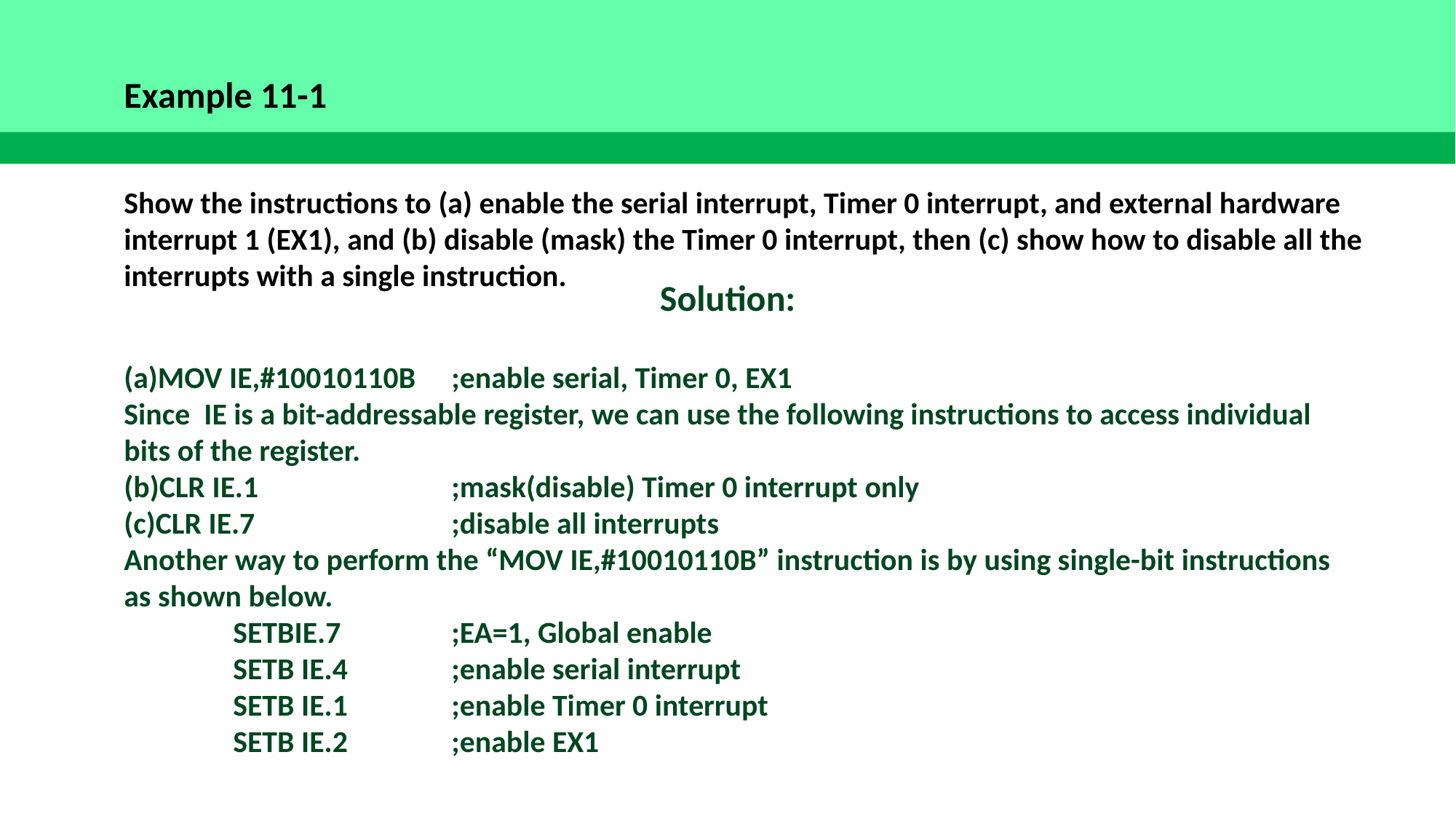

Example 11-1
Show the instructions to (a) enable the serial interrupt, Timer 0 interrupt, and external hardware interrupt 1 (EX1), and (b) disable (mask) the Timer 0 interrupt, then (c) show how to disable all the interrupts with a single instruction.
Solution:
(a)MOV IE,#10010110B	;enable serial, Timer 0, EX1
Since  IE is a bit-addressable register, we can use the following instructions to access individual bits of the register.
(b)CLR IE.1		;mask(disable) Timer 0 interrupt only
(c)CLR IE.7		;disable all interrupts
Another way to perform the “MOV IE,#10010110B” instruction is by using single-bit instructions as shown below.
	SETBIE.7		;EA=1, Global enable
	SETB IE.4 	;enable serial interrupt
	SETB IE.1 	;enable Timer 0 interrupt
	SETB IE.2 	;enable EX1